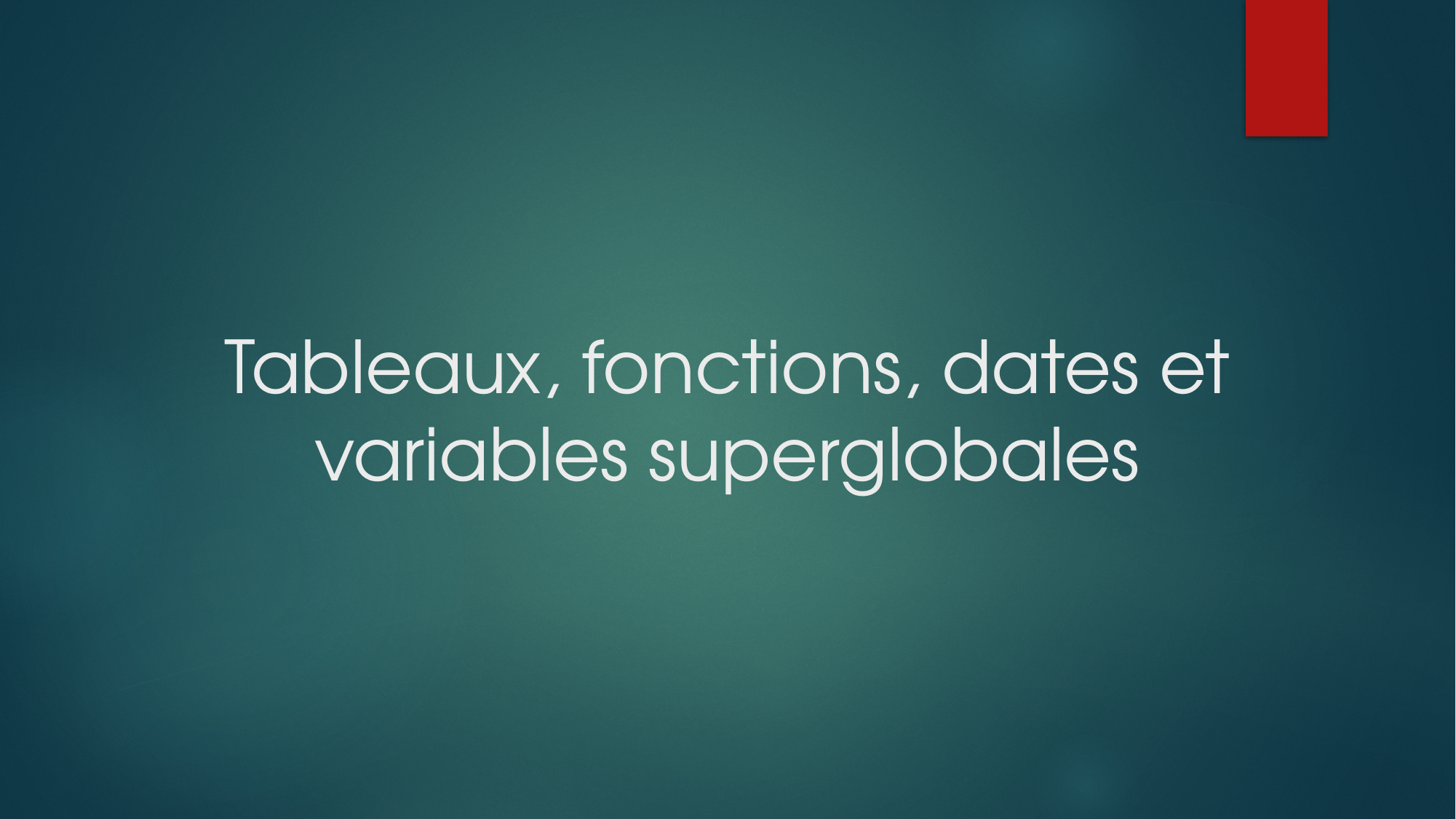

# Tableaux, fonctions, dates et variables superglobales